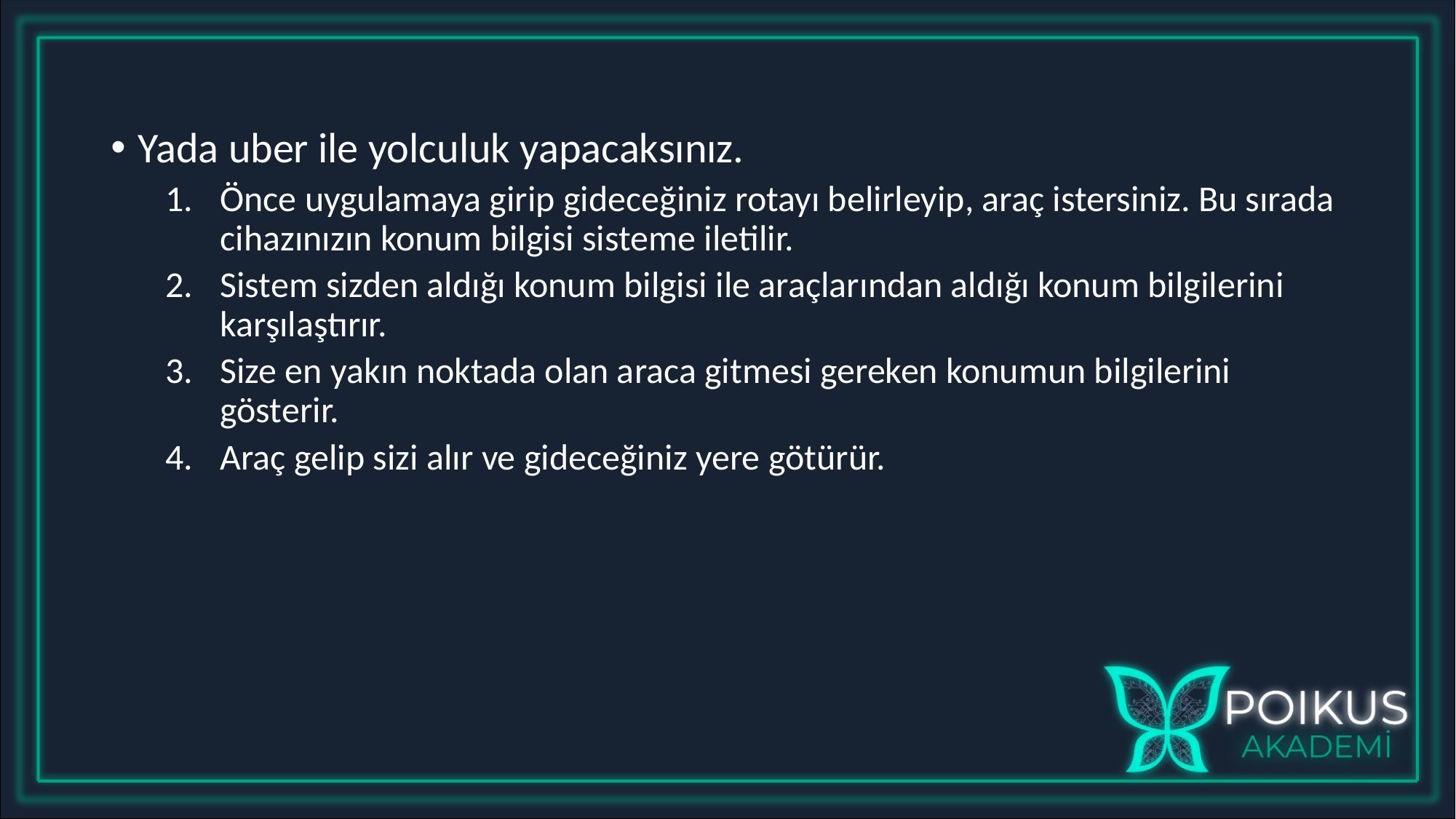

Yada uber ile yolculuk yapacaksınız.
Önce uygulamaya girip gideceğiniz rotayı belirleyip, araç istersiniz. Bu sırada cihazınızın konum bilgisi sisteme iletilir.
Sistem sizden aldığı konum bilgisi ile araçlarından aldığı konum bilgilerini karşılaştırır.
Size en yakın noktada olan araca gitmesi gereken konumun bilgilerini gösterir.
Araç gelip sizi alır ve gideceğiniz yere götürür.